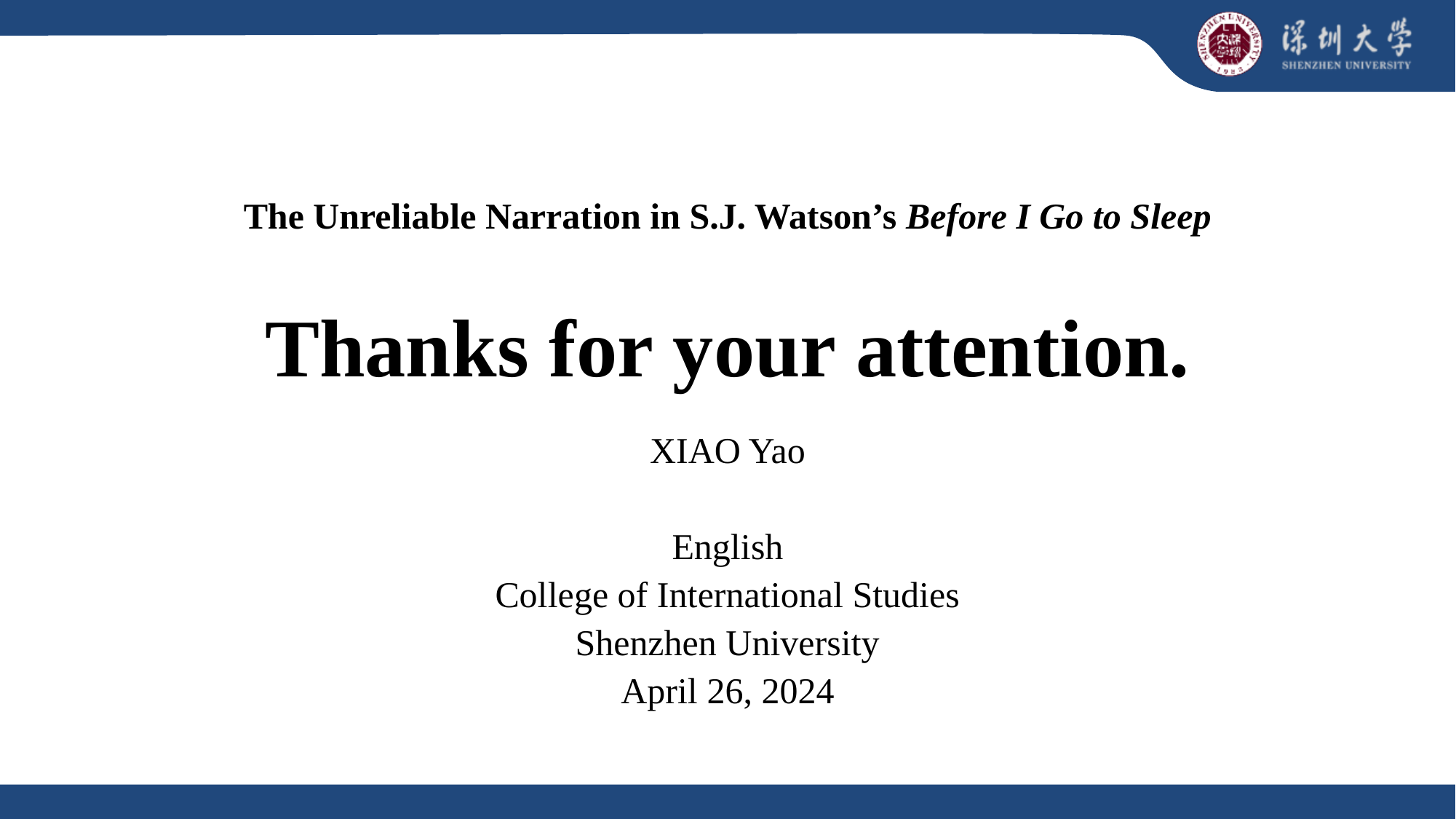

The Unreliable Narration in S.J. Watson’s Before I Go to Sleep
Thanks for your attention.
XIAO Yao

English
College of International Studies
Shenzhen University
April 26, 2024